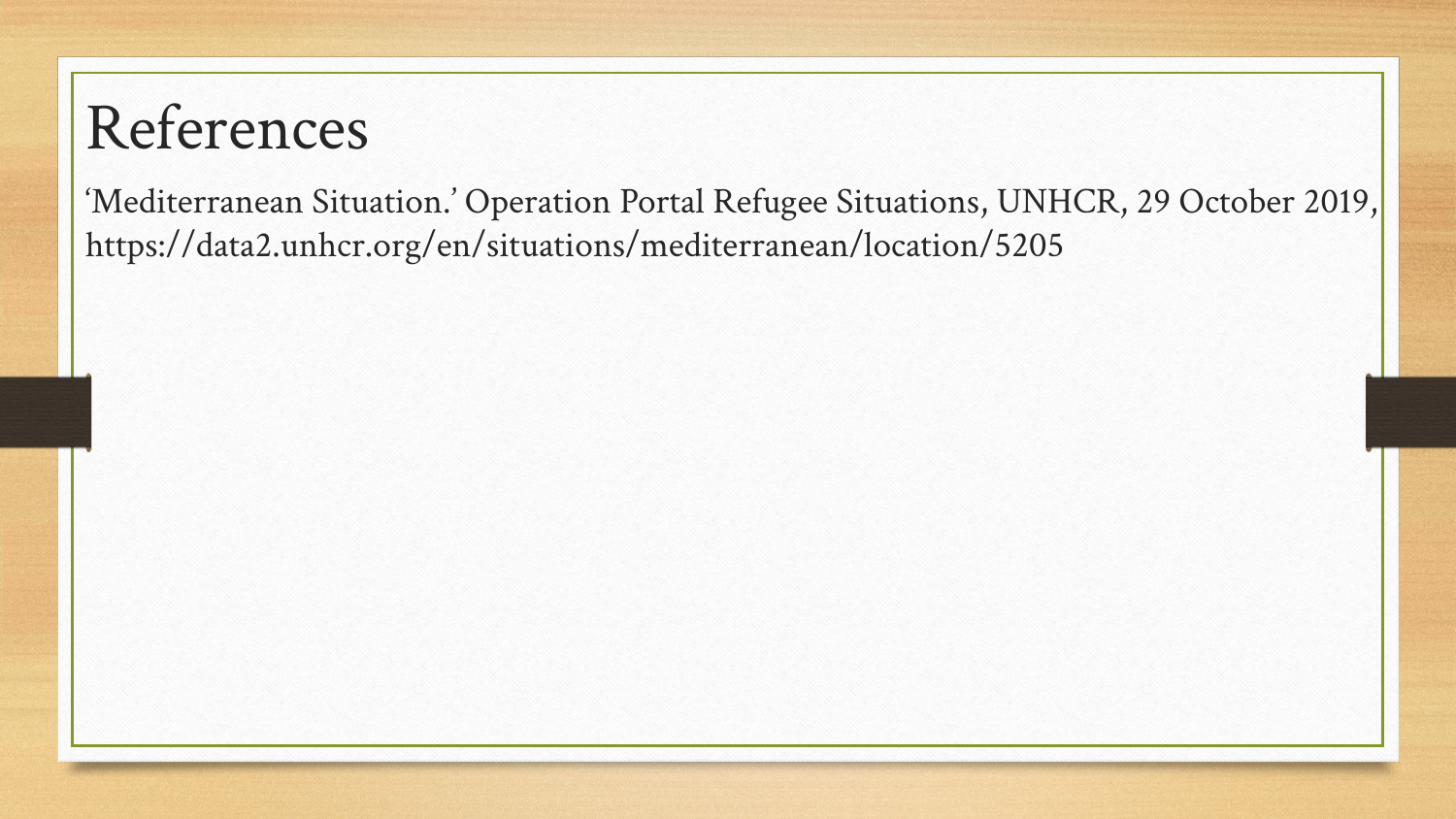

# References
‘Mediterranean Situation.’ Operation Portal Refugee Situations, UNHCR, 29 October 2019, 	https://data2.unhcr.org/en/situations/mediterranean/location/5205